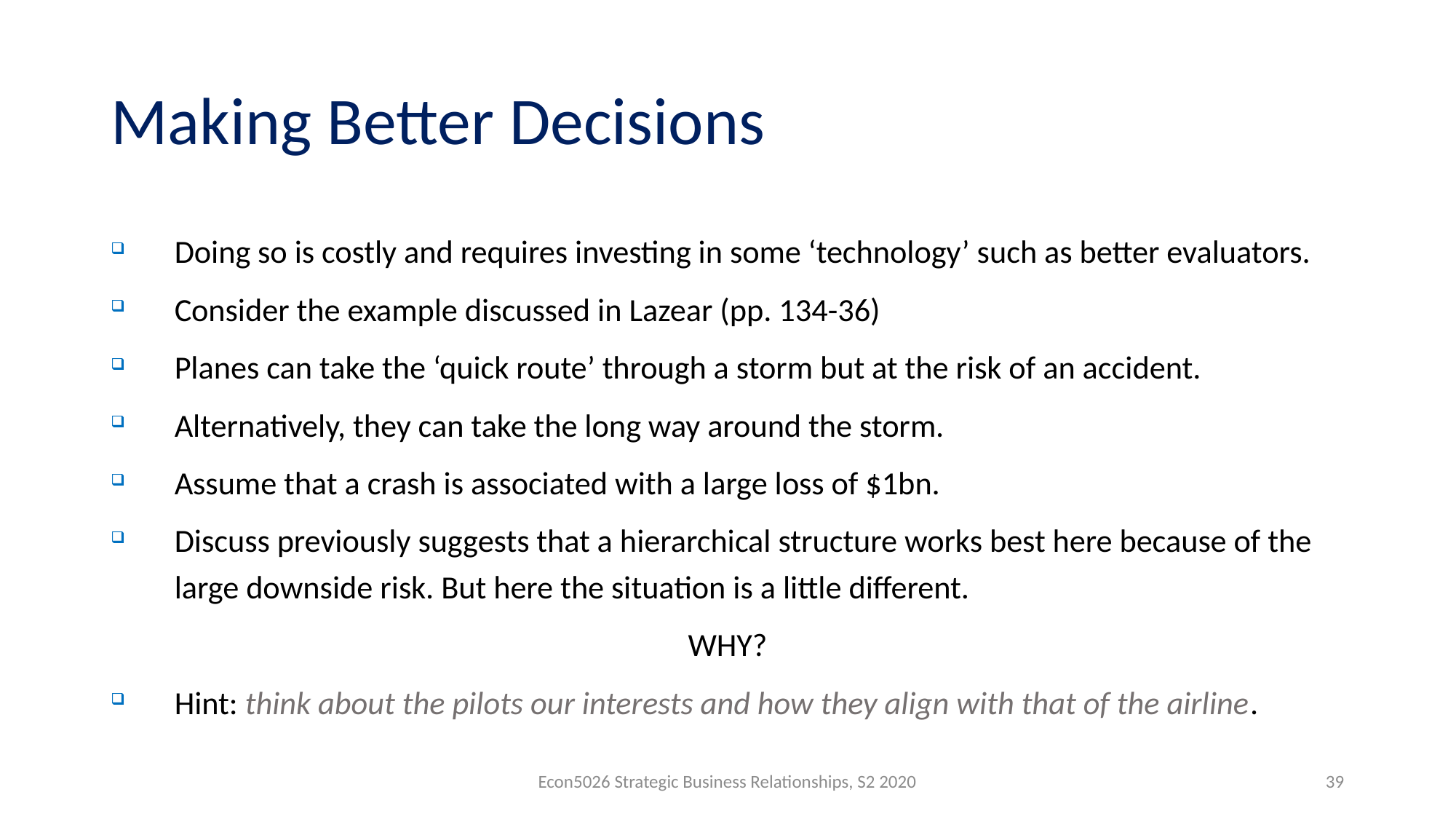

# Making Better Decisions
Doing so is costly and requires investing in some ‘technology’ such as better evaluators.
Consider the example discussed in Lazear (pp. 134-36)
Planes can take the ‘quick route’ through a storm but at the risk of an accident.
Alternatively, they can take the long way around the storm.
Assume that a crash is associated with a large loss of $1bn.
Discuss previously suggests that a hierarchical structure works best here because of the large downside risk. But here the situation is a little different.
WHY?
Hint: think about the pilots our interests and how they align with that of the airline.

Econ5026 Strategic Business Relationships, S2 2020
39